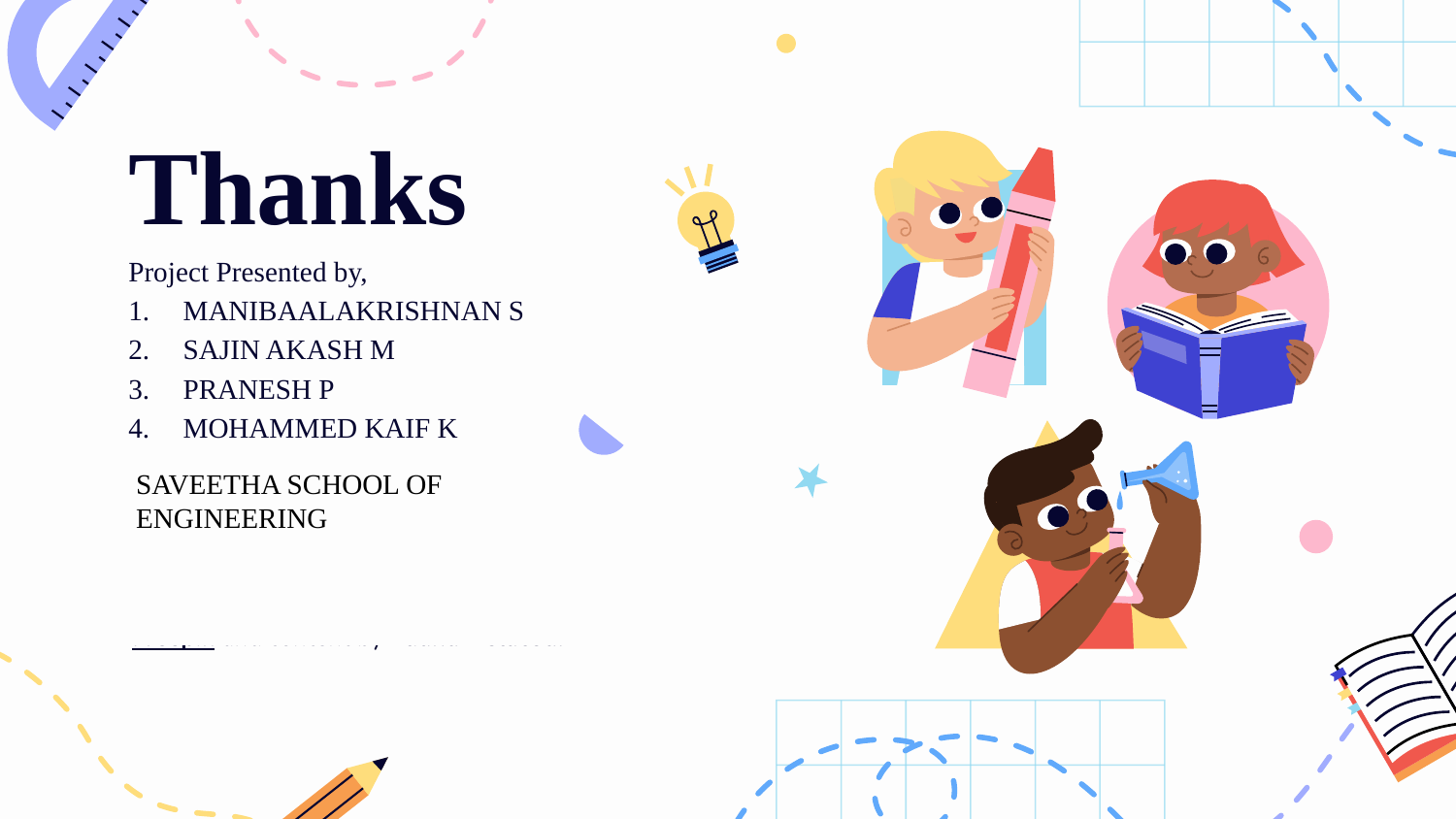

# Thanks

Project Presented by,
MANIBAALAKRISHNAN S
SAJIN AKASH M
PRANESH P
MOHAMMED KAIF K

SAVEETHA SCHOOL OF ENGINEERING